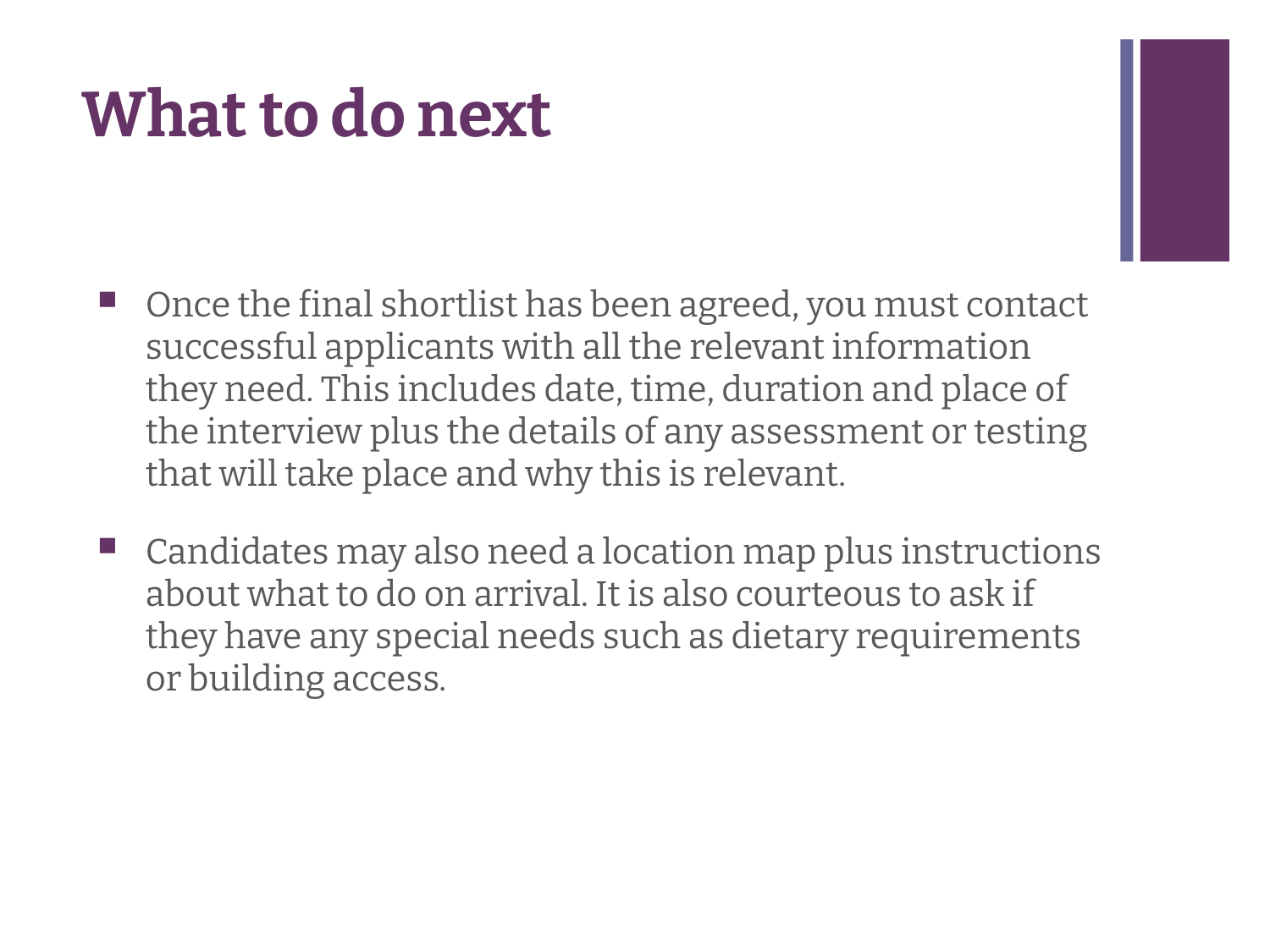

# What to do next
Once the final shortlist has been agreed, you must contact successful applicants with all the relevant information they need. This includes date, time, duration and place of the interview plus the details of any assessment or testing that will take place and why this is relevant.
Candidates may also need a location map plus instructions about what to do on arrival. It is also courteous to ask if they have any special needs such as dietary requirements or building access.